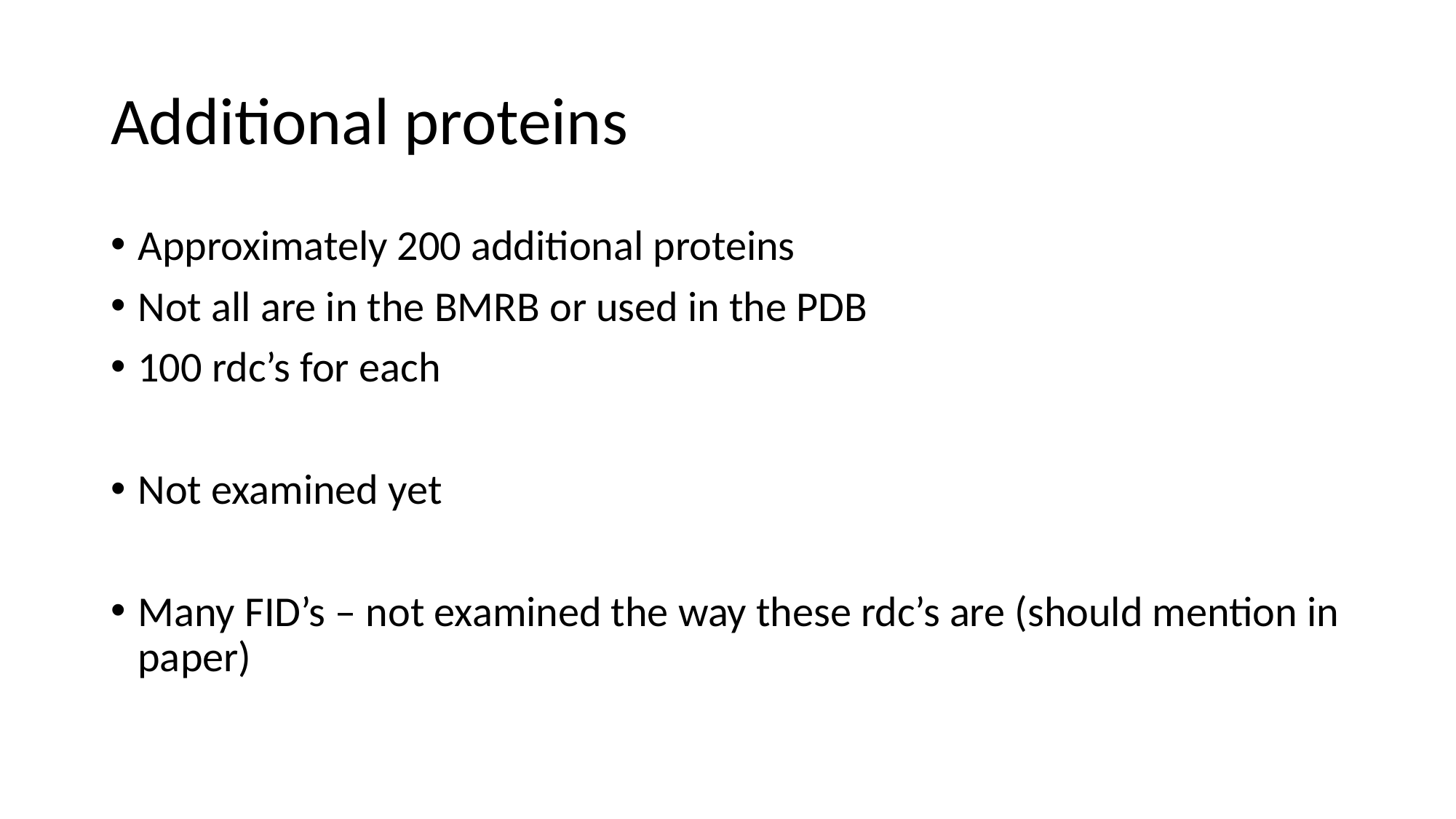

Additional proteins
Approximately 200 additional proteins
Not all are in the BMRB or used in the PDB
100 rdc’s for each

Not examined yet

Many FID’s – not examined the way these rdc’s are (should mention in paper)